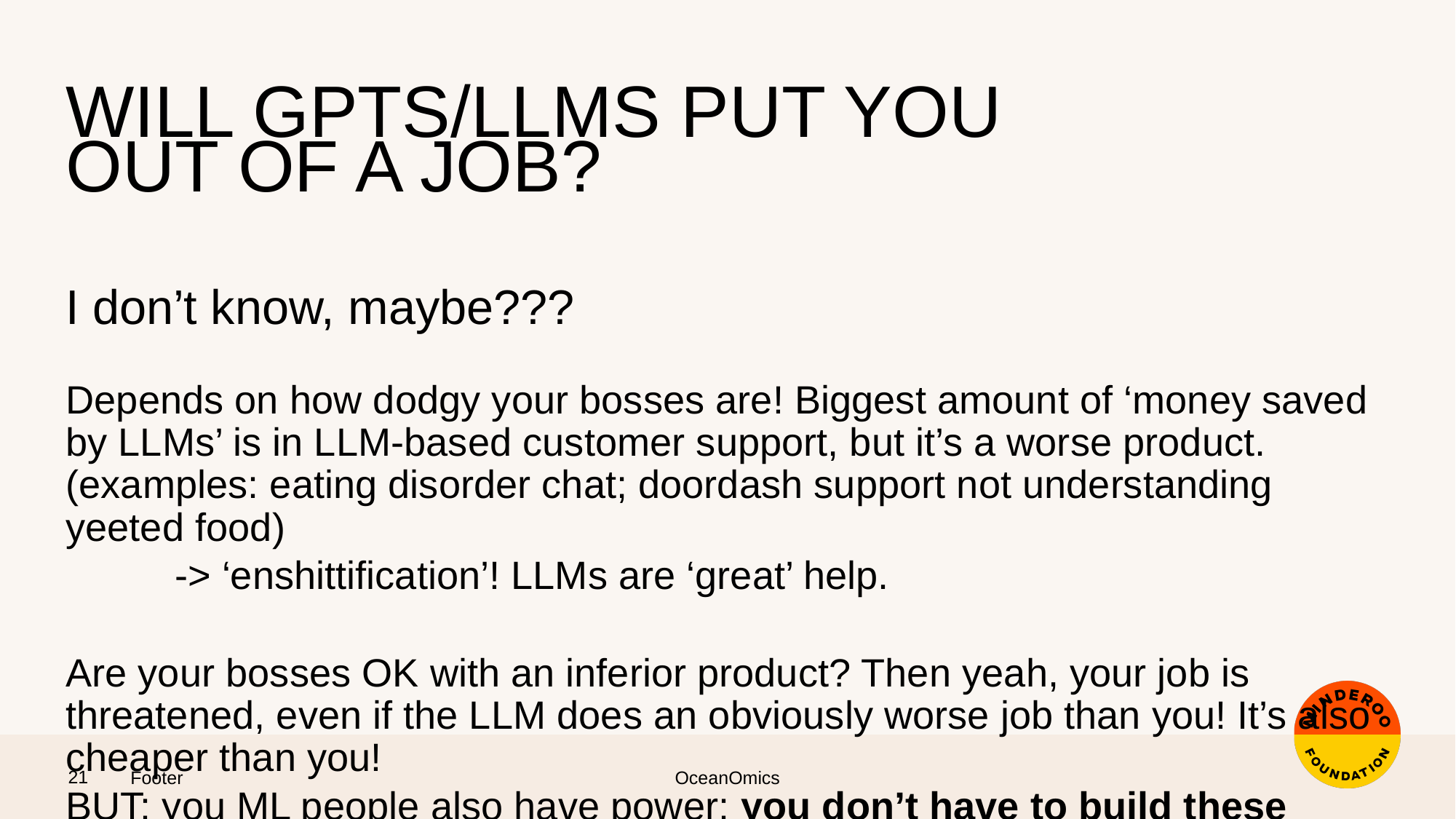

Will GPTs/LLMS PUT you out of a job?
I don’t know, maybe???
Depends on how dodgy your bosses are! Biggest amount of ‘money saved by LLMs’ is in LLM-based customer support, but it’s a worse product.  (examples: eating disorder chat; doordash support not understanding yeeted food)
	-> ‘enshittification’! LLMs are ‘great’ help.

Are your bosses OK with an inferior product? Then yeah, your job is threatened, even if the LLM does an obviously worse job than you! It’s also cheaper than you!
BUT: you ML people also have power: you don’t have to build these systems!

Footer
OceanOmics